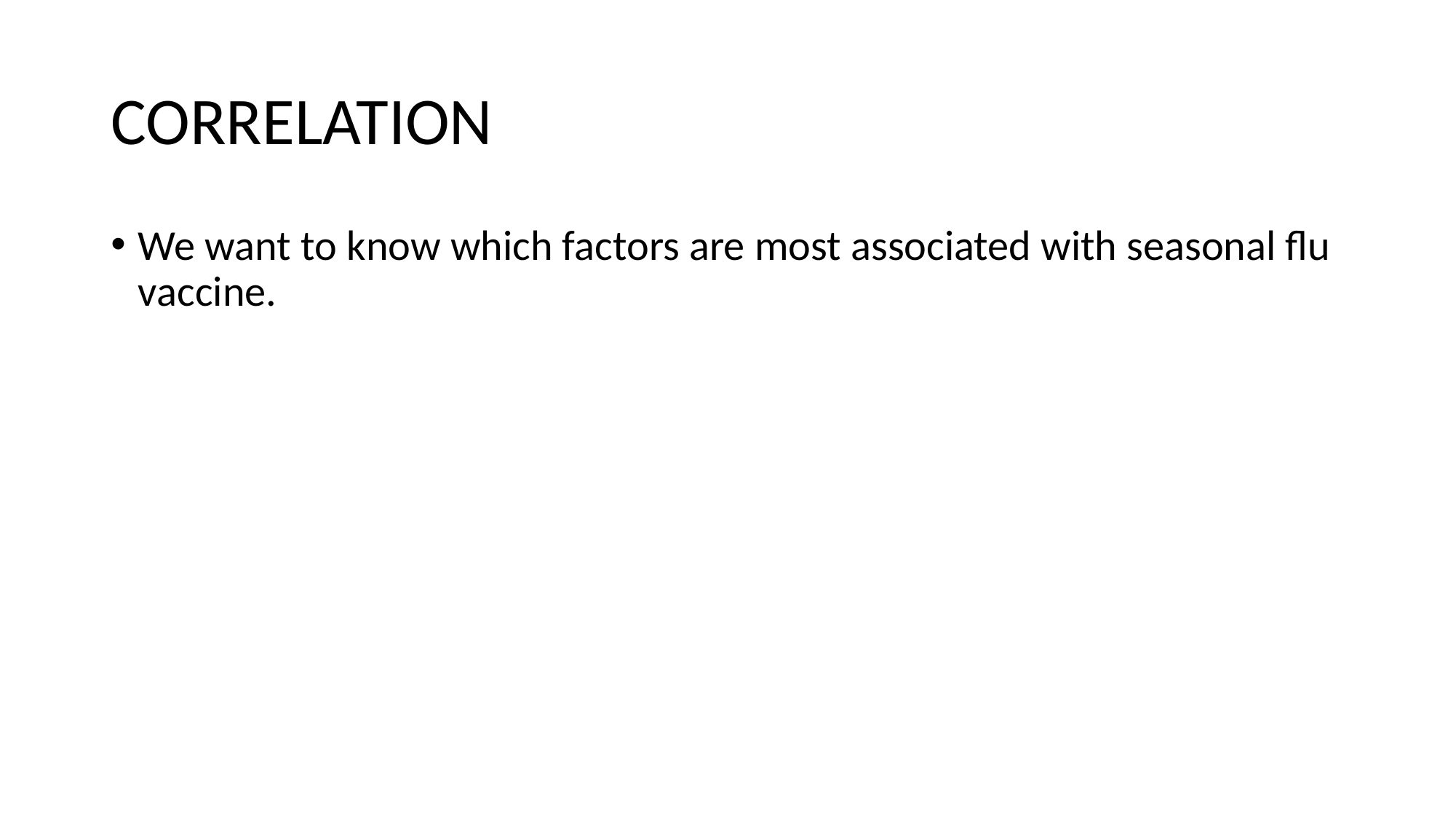

# CORRELATION
We want to know which factors are most associated with seasonal flu vaccine.